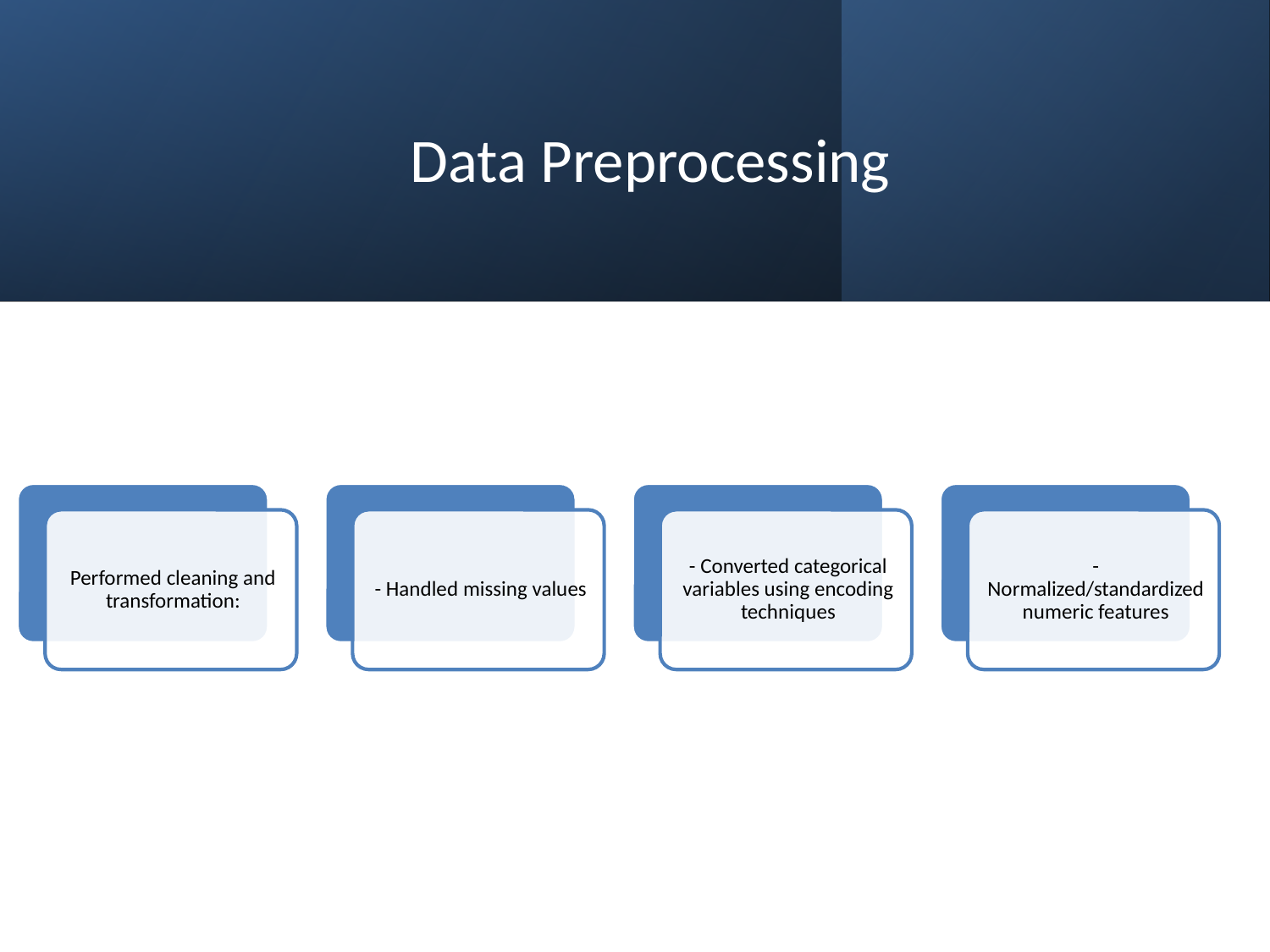

# Data Preprocessing
Performed cleaning and transformation:
- Handled missing values
- Converted categorical variables using encoding techniques
- Normalized/standardized numeric features